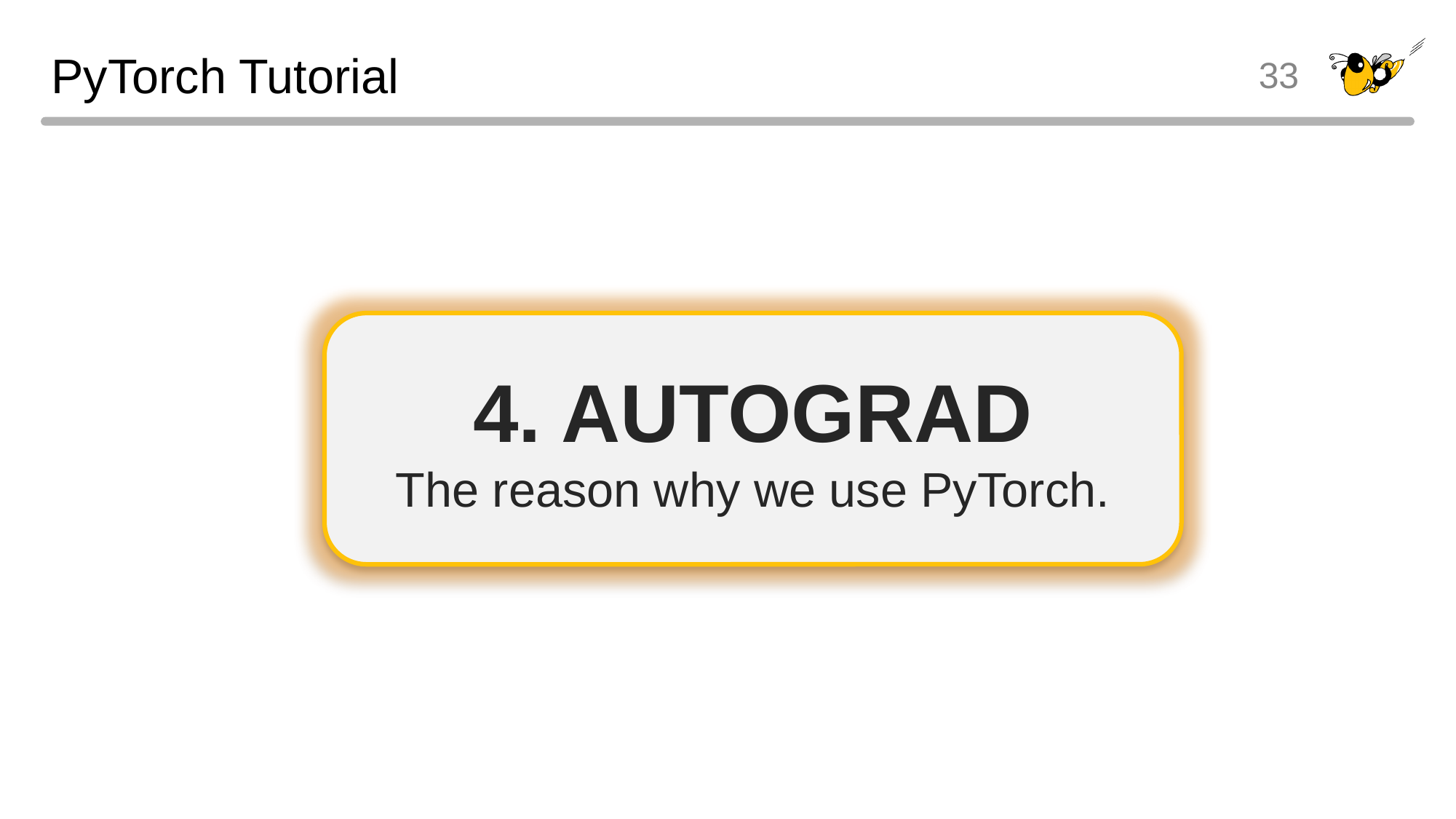

# PyTorch Tutorial
33
4. AUTOGRAD
The reason why we use PyTorch.